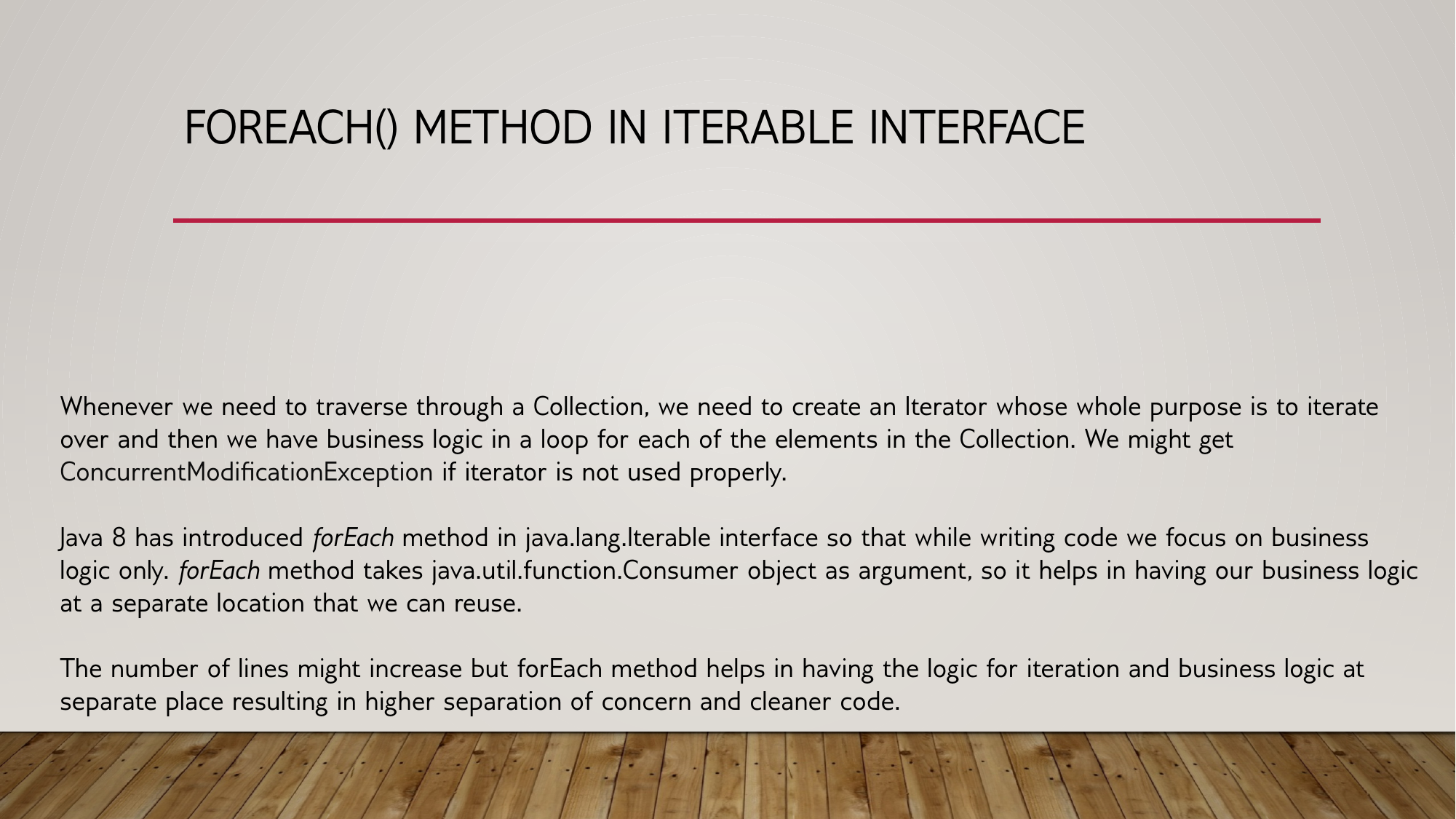

# forEach() method in Iterable interface

Whenever we need to traverse through a Collection, we need to create an Iterator whose whole purpose is to iterate over and then we have business logic in a loop for each of the elements in the Collection. We might get ConcurrentModificationException if iterator is not used properly.

Java 8 has introduced forEach method in java.lang.Iterable interface so that while writing code we focus on business logic only. forEach method takes java.util.function.Consumer object as argument, so it helps in having our business logic at a separate location that we can reuse.

The number of lines might increase but forEach method helps in having the logic for iteration and business logic at separate place resulting in higher separation of concern and cleaner code.